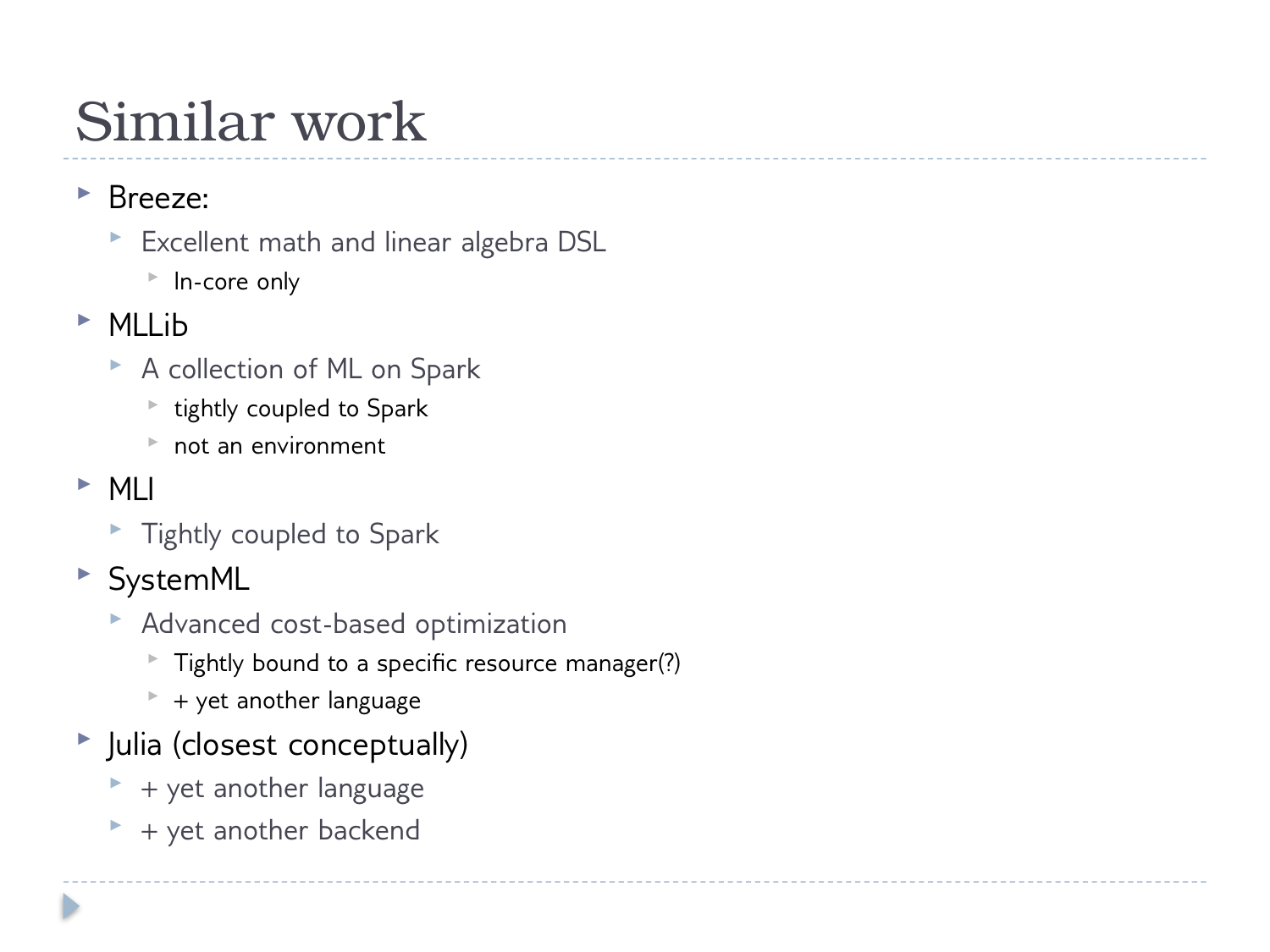

# Similar work
Breeze:
Excellent math and linear algebra DSL
In-core only
MLLib
A collection of ML on Spark
tightly coupled to Spark
not an environment
MLI
Tightly coupled to Spark
SystemML
Advanced cost-based optimization
Tightly bound to a specific resource manager(?)
+ yet another language
Julia (closest conceptually)
+ yet another language
+ yet another backend